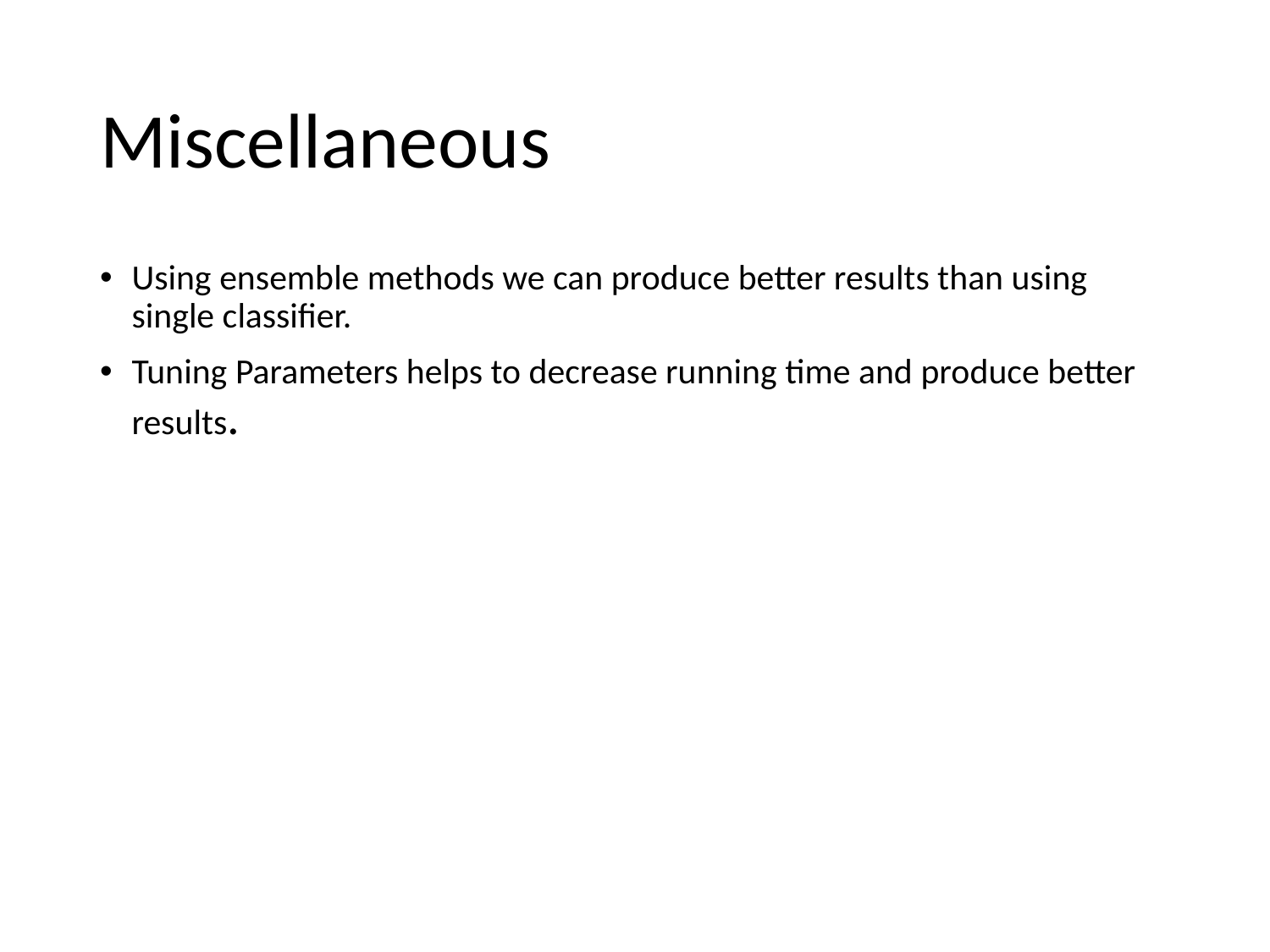

# Miscellaneous
Using ensemble methods we can produce better results than using single classifier.
Tuning Parameters helps to decrease running time and produce better results.